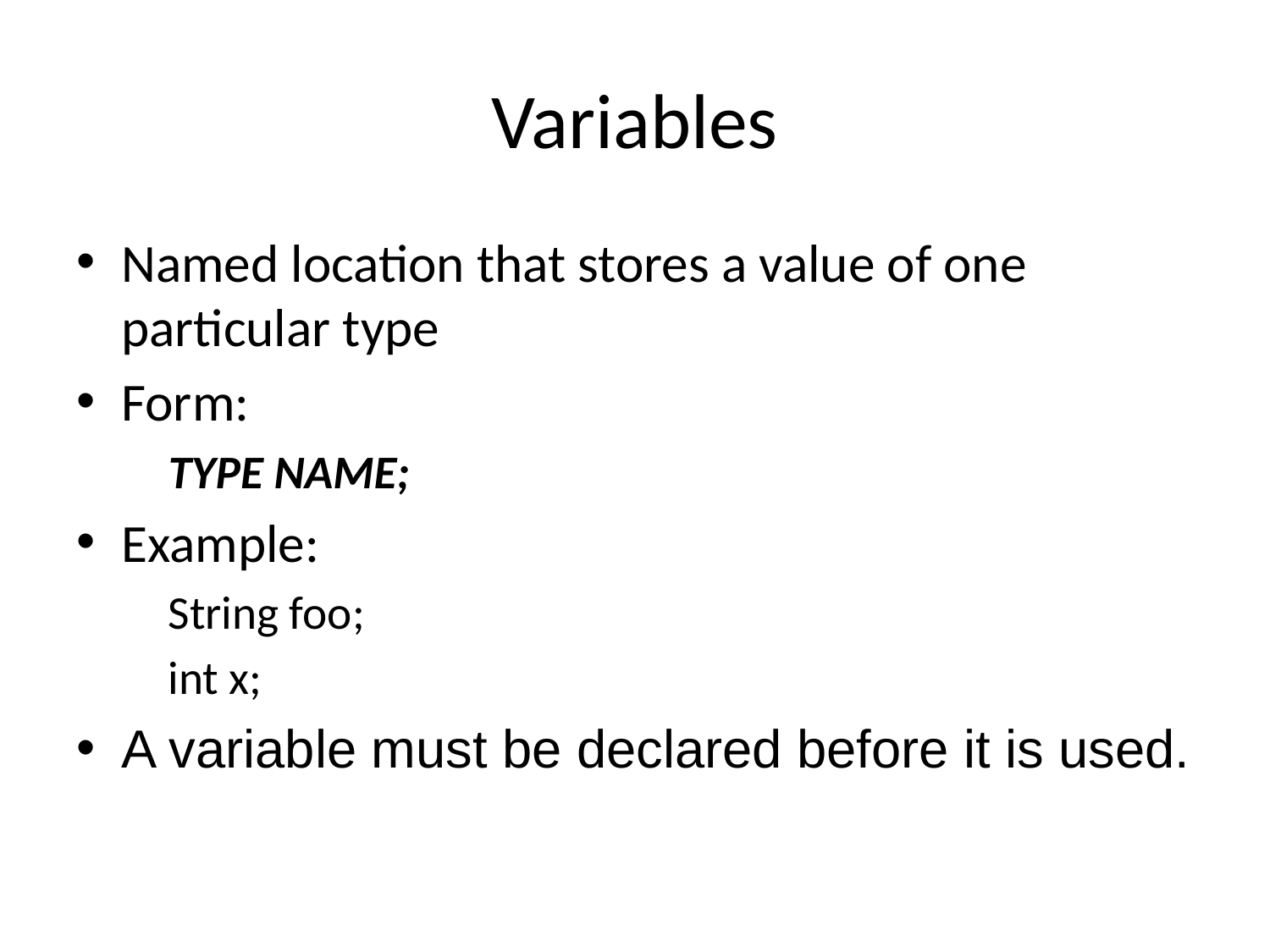

# Variables
Named location that stores a value of one particular type
Form:
   TYPE NAME;
Example:
   String foo;
   int x;
A variable must be declared before it is used.